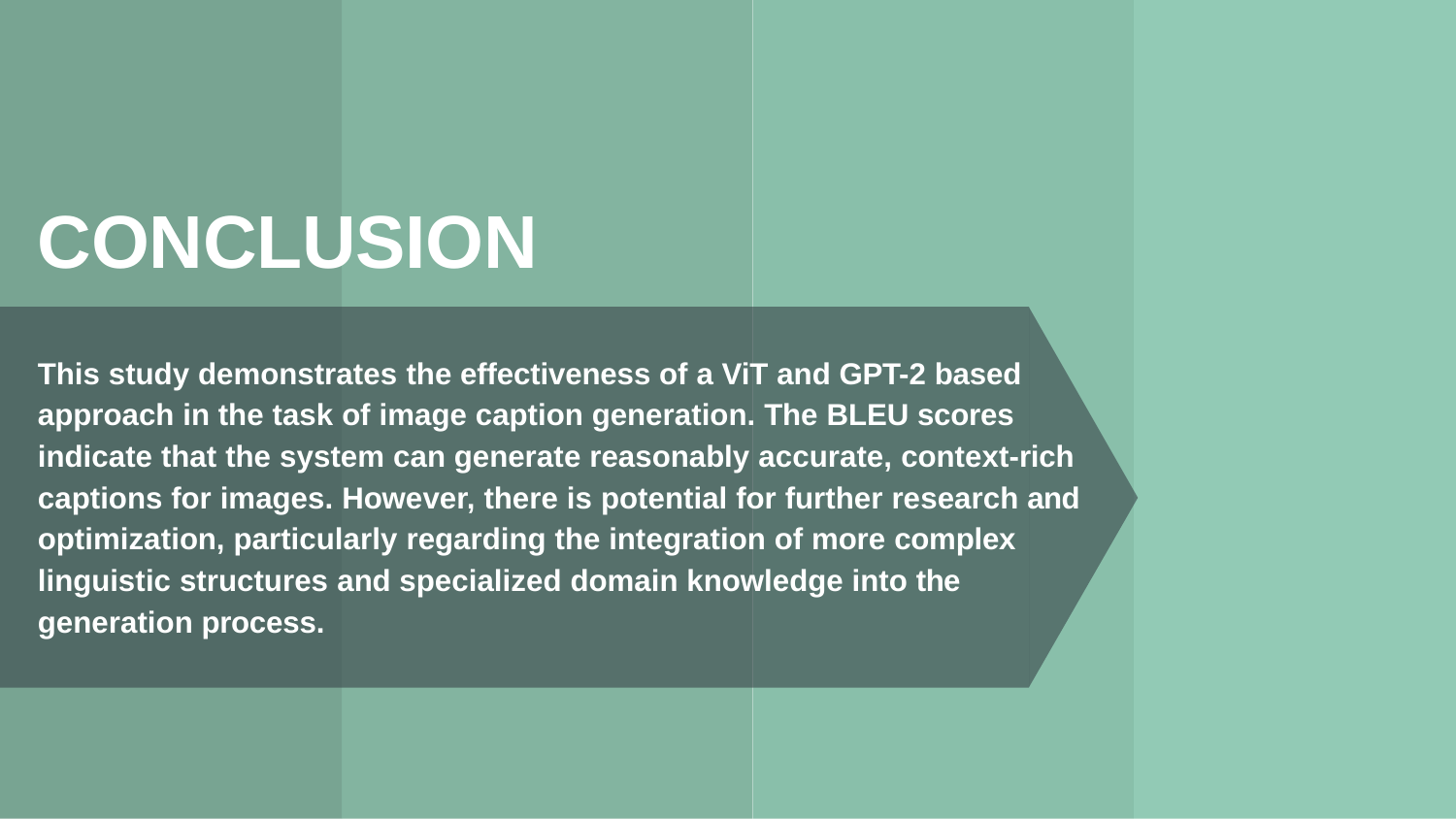

# CONCLUSION
This study demonstrates the effectiveness of a ViT and GPT-2 based approach in the task of image caption generation. The BLEU scores indicate that the system can generate reasonably accurate, context-rich captions for images. However, there is potential for further research and optimization, particularly regarding the integration of more complex linguistic structures and specialized domain knowledge into the generation process.